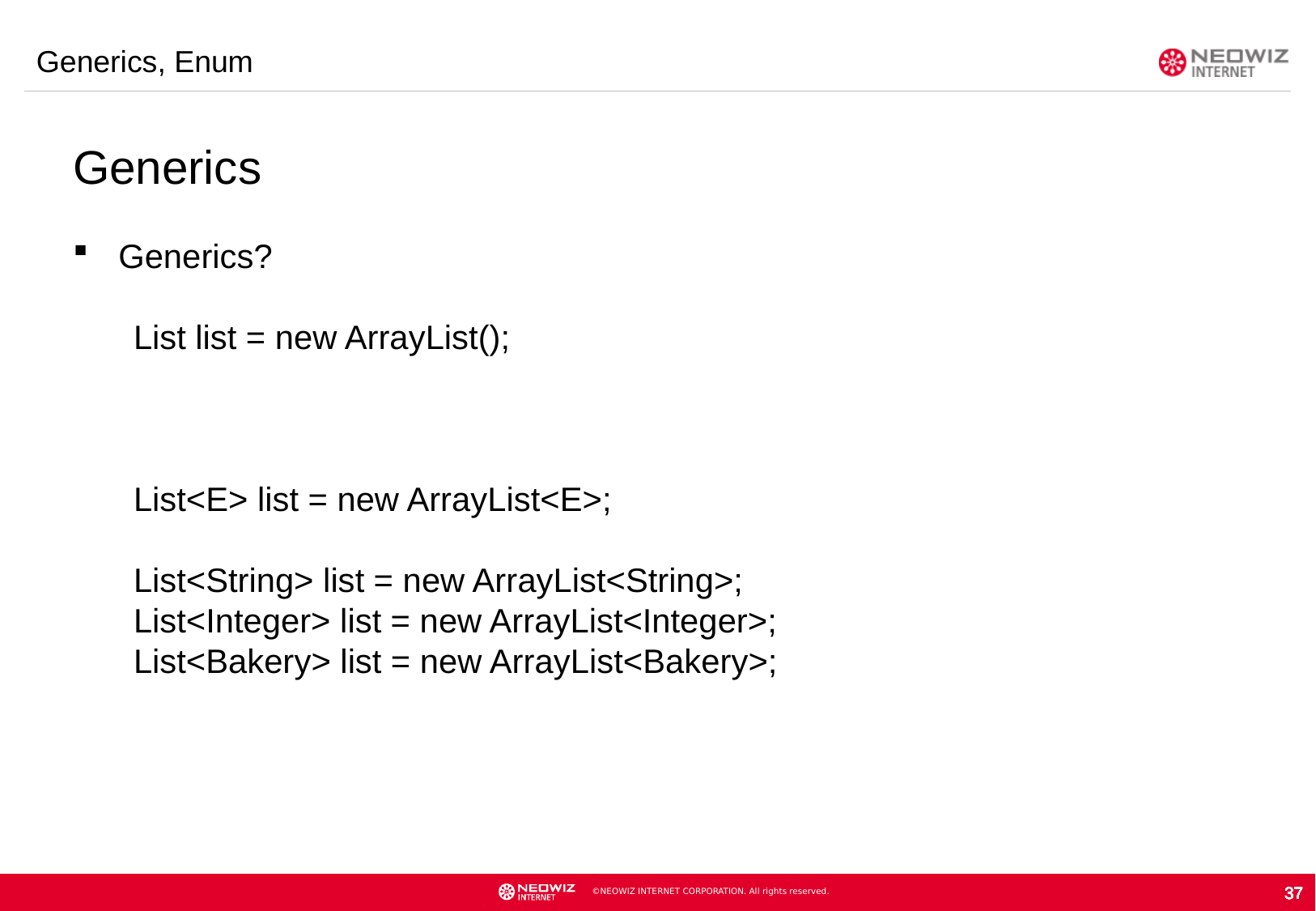

Generics, Enum

Generics

Generics?

List list = new ArrayList();

List<E> list = new ArrayList<E>;

List<String> list = new ArrayList<String>;
List<Integer> list = new ArrayList<Integer>;
List<Bakery> list = new ArrayList<Bakery>;
37
37
37
37
37
37
37
37
37
37
37
37
37
37
37
37
37
37
37
37
37
37